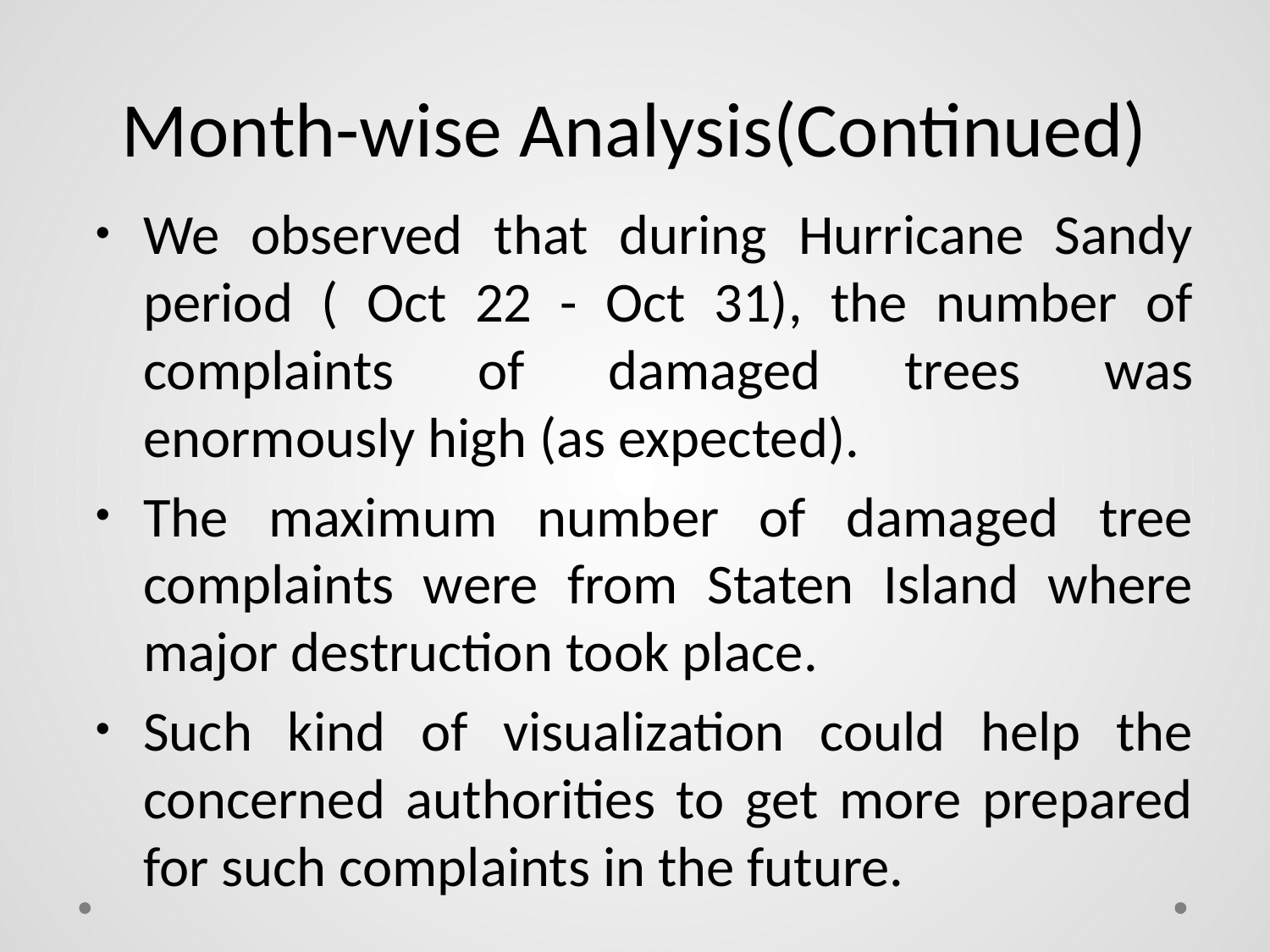

# Month-wise Analysis(Continued)
We observed that during Hurricane Sandy period ( Oct 22 - Oct 31), the number of complaints of damaged trees was enormously high (as expected).
The maximum number of damaged tree complaints were from Staten Island where major destruction took place.
Such kind of visualization could help the concerned authorities to get more prepared for such complaints in the future.